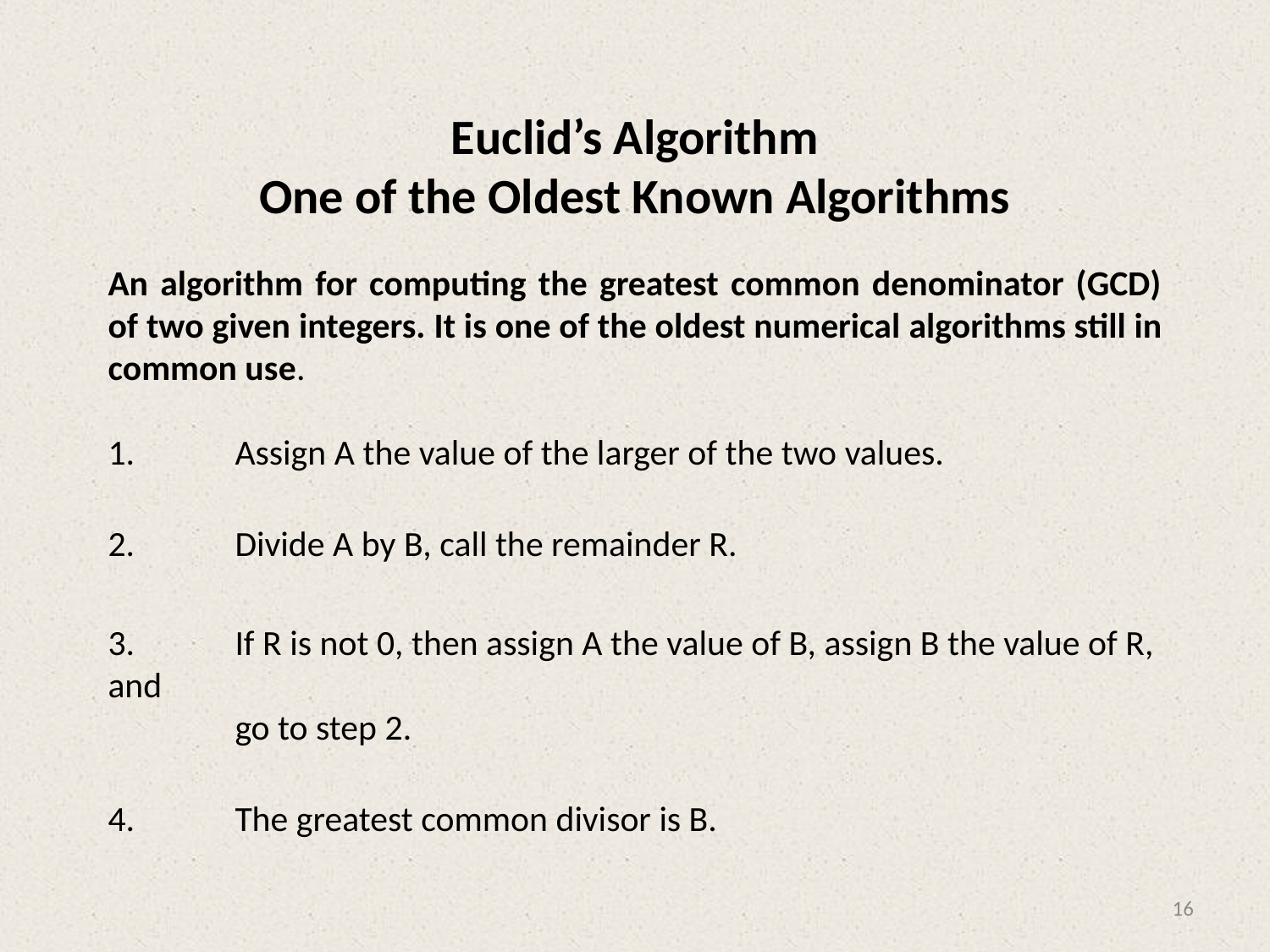

# Euclid’s Algorithm One of the Oldest Known Algorithms
An algorithm for computing the greatest common denominator (GCD) of two given integers. It is one of the oldest numerical algorithms still in common use.

1.	Assign A the value of the larger of the two values.
2.	Divide A by B, call the remainder R.

3.	If R is not 0, then assign A the value of B, assign B the value of R, and
 	go to step 2.

4.	The greatest common divisor is B.

16